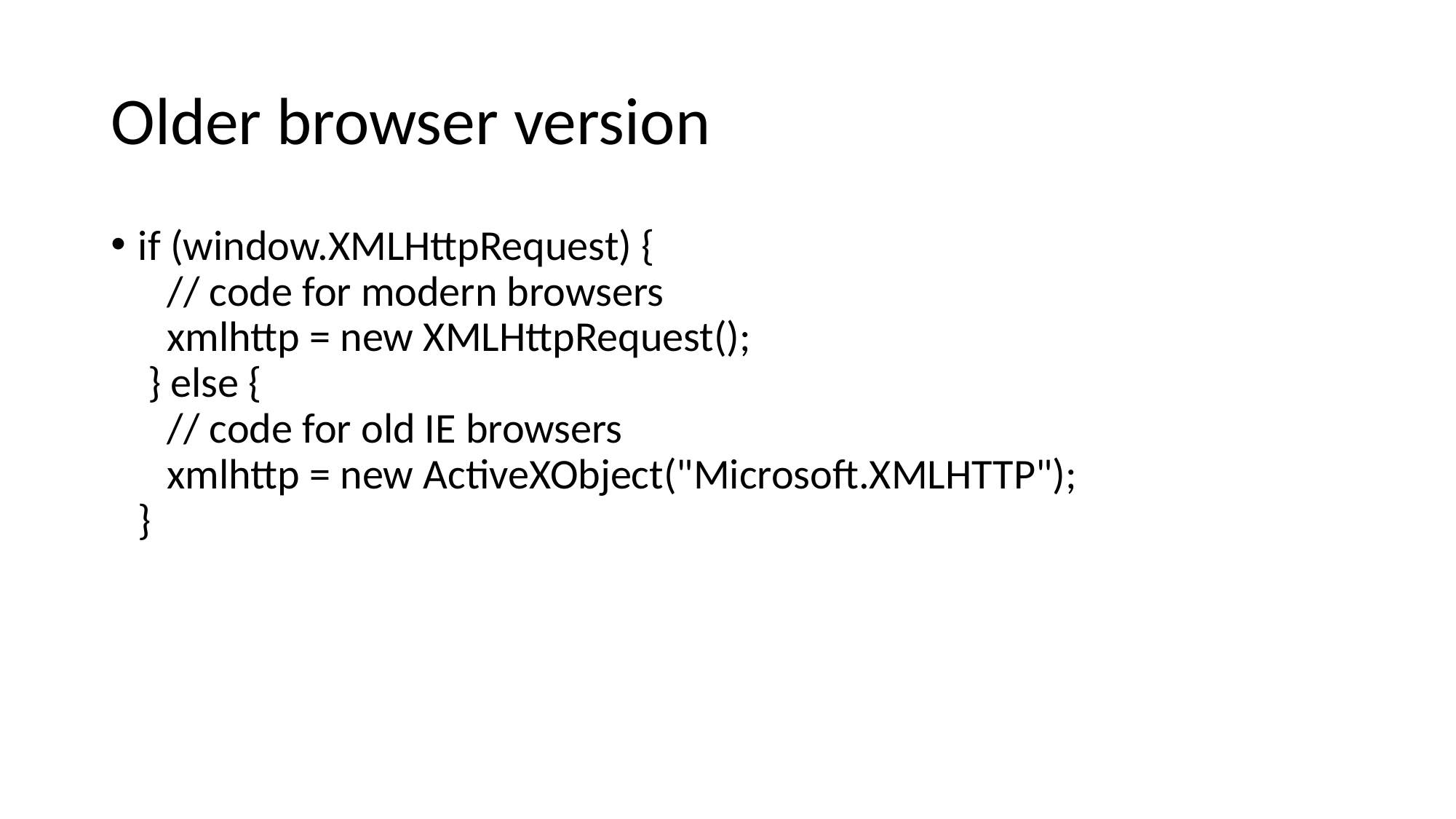

# Older browser version
if (window.XMLHttpRequest) {
   // code for modern browsers
   xmlhttp = new XMLHttpRequest();
 } else {
   // code for old IE browsers
   xmlhttp = new ActiveXObject("Microsoft.XMLHTTP");
}